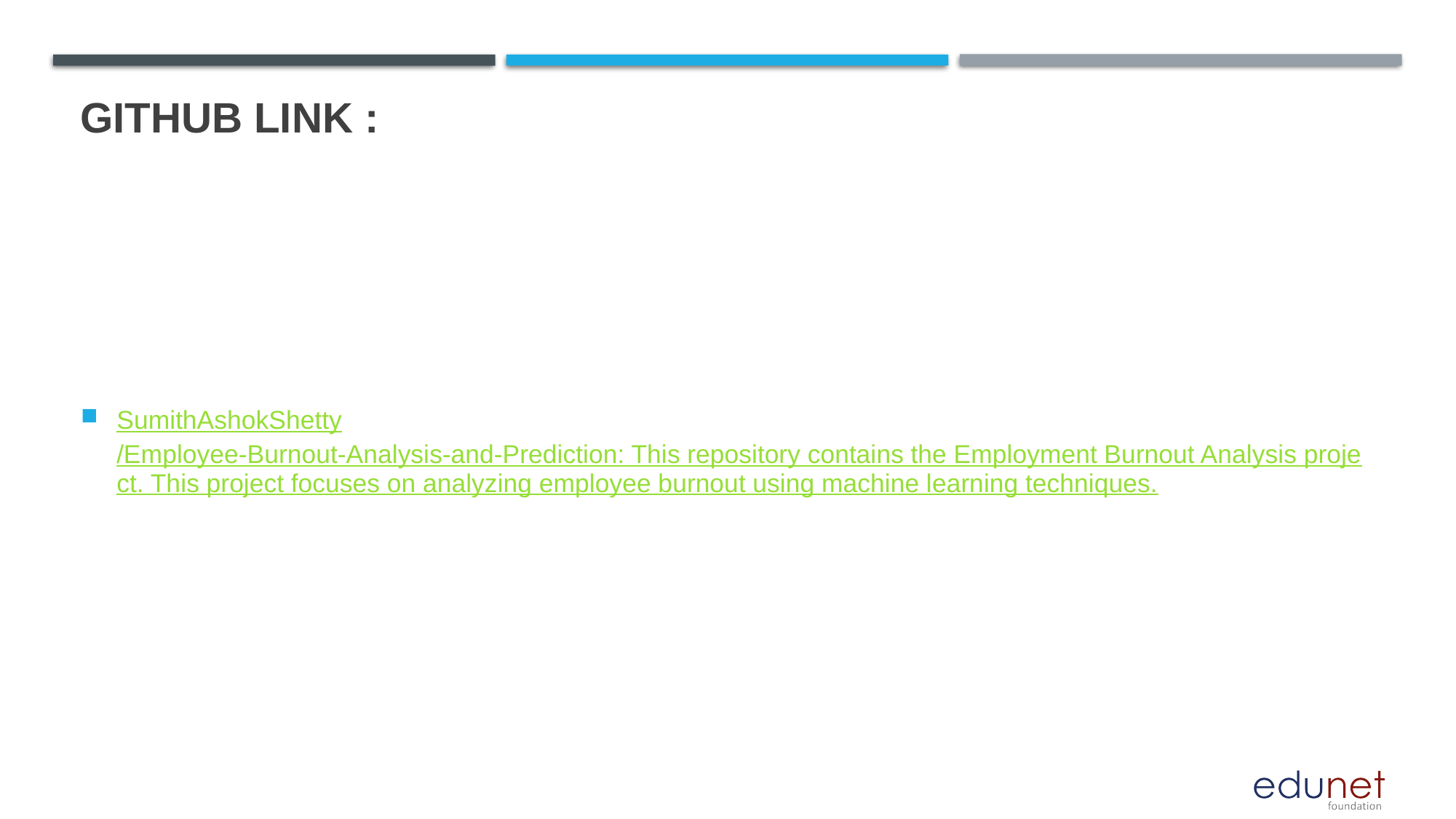

# Github link :
SumithAshokShetty/Employee-Burnout-Analysis-and-Prediction: This repository contains the Employment Burnout Analysis project. This project focuses on analyzing employee burnout using machine learning techniques.